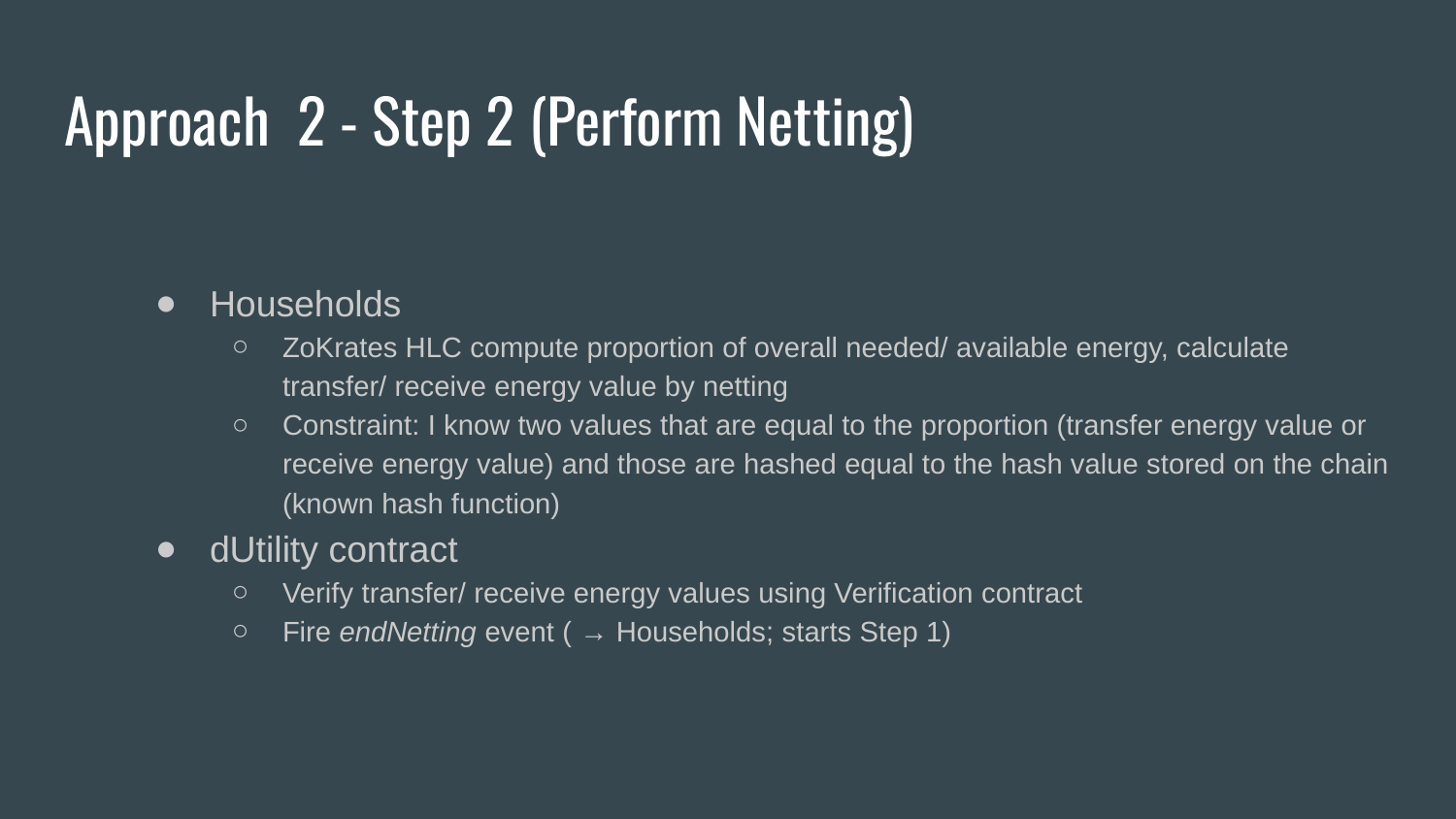

# Approach  2 - Step 2 (Perform Netting)

Households
ZoKrates HLC compute proportion of overall needed/ available energy, calculate transfer/ receive energy value by netting
Constraint: I know two values that are equal to the proportion (transfer energy value or receive energy value) and those are hashed equal to the hash value stored on the chain (known hash function)
dUtility contract
Verify transfer/ receive energy values using Verification contract
Fire endNetting event ( → Households; starts Step 1)